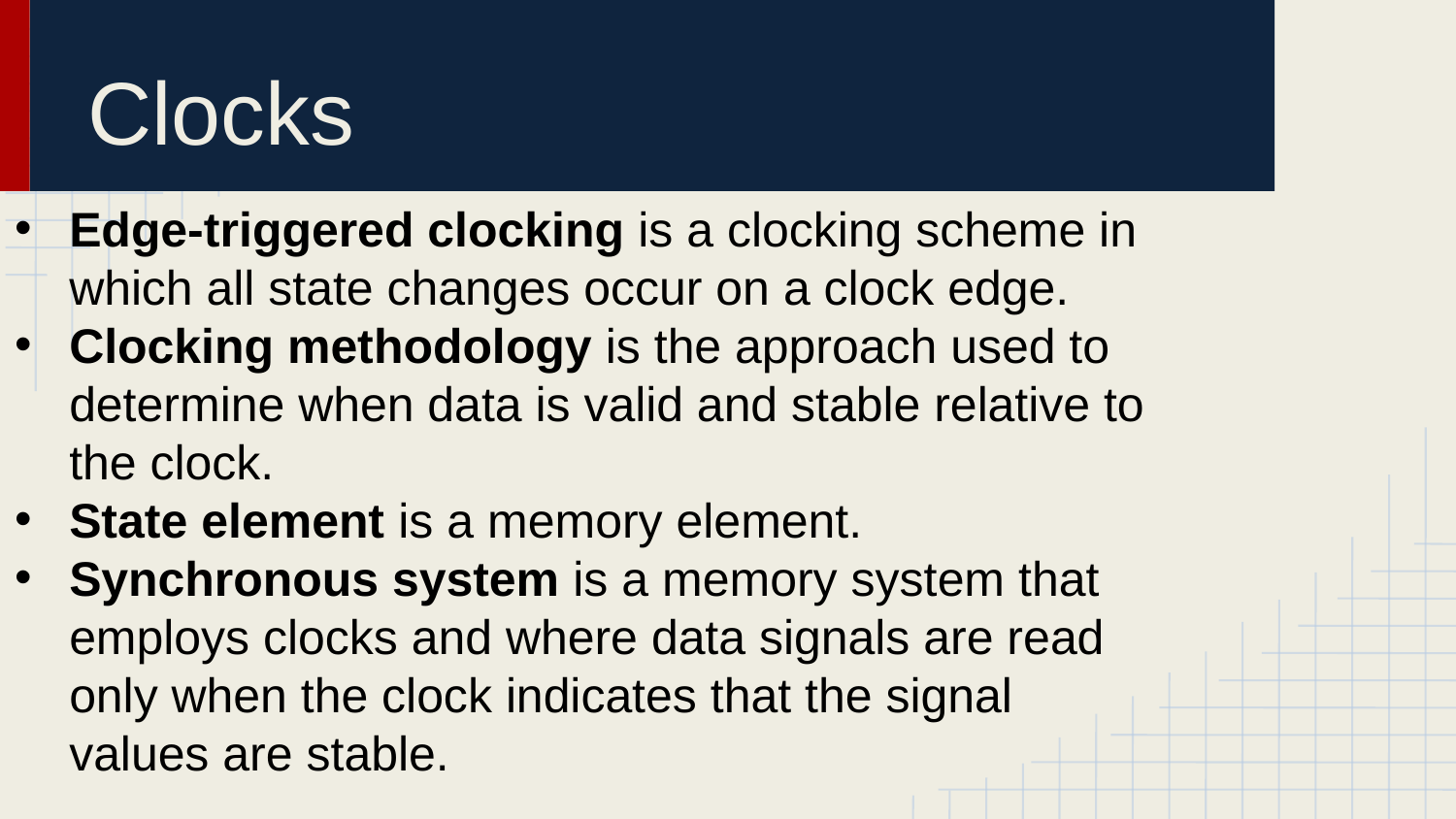

# Clocks
Edge-triggered clocking is a clocking scheme in which all state changes occur on a clock edge.
Clocking methodology is the approach used to determine when data is valid and stable relative to the clock.
State element is a memory element.
Synchronous system is a memory system that employs clocks and where data signals are read only when the clock indicates that the signal values are stable.